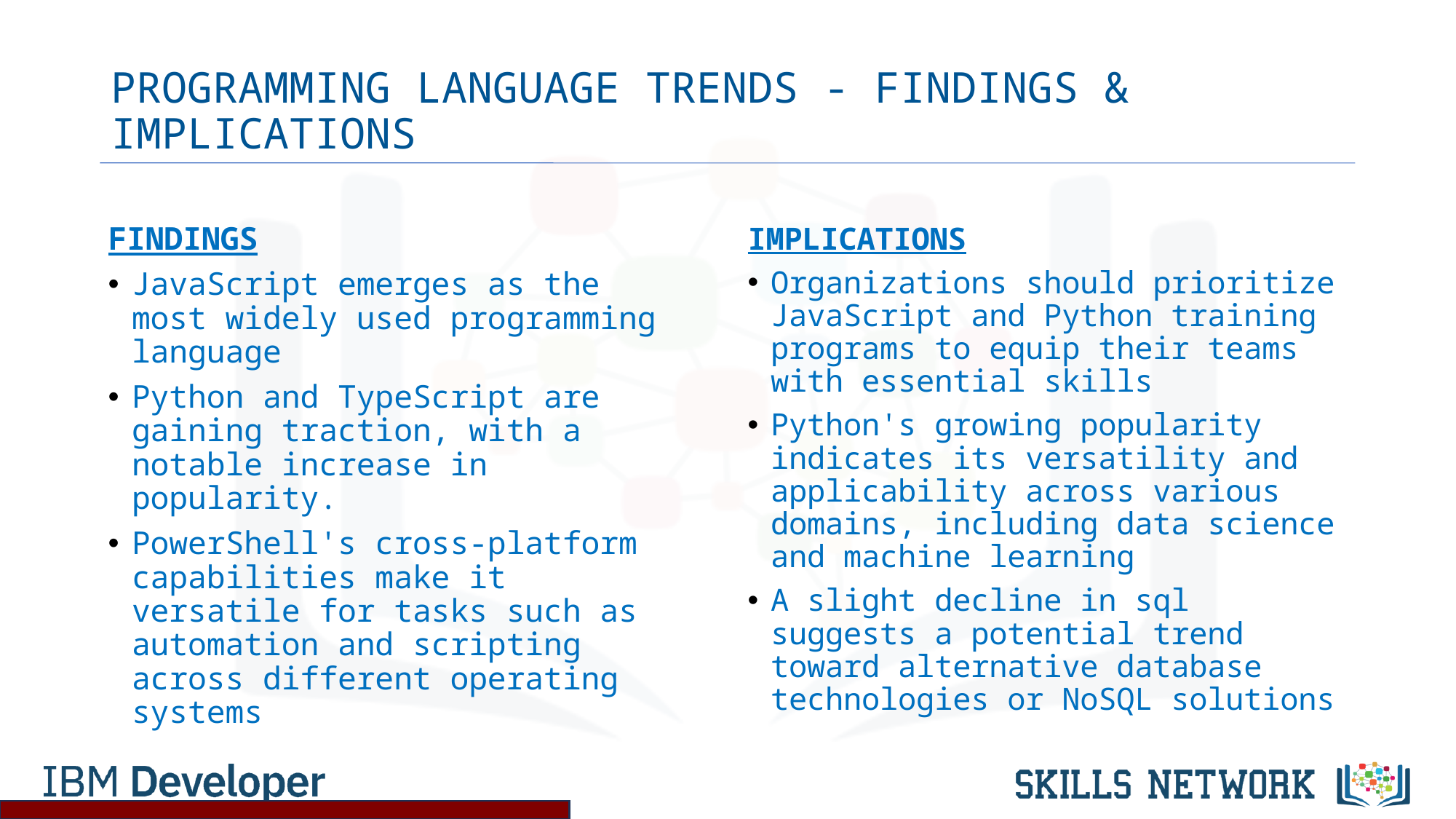

# PROGRAMMING LANGUAGE TRENDS - FINDINGS & IMPLICATIONS
FINDINGS
JavaScript emerges as the most widely used programming language
Python and TypeScript are gaining traction, with a notable increase in popularity.
PowerShell's cross-platform capabilities make it versatile for tasks such as automation and scripting across different operating systems
IMPLICATIONS
Organizations should prioritize JavaScript and Python training programs to equip their teams with essential skills
Python's growing popularity indicates its versatility and applicability across various domains, including data science and machine learning
A slight decline in sql suggests a potential trend toward alternative database technologies or NoSQL solutions